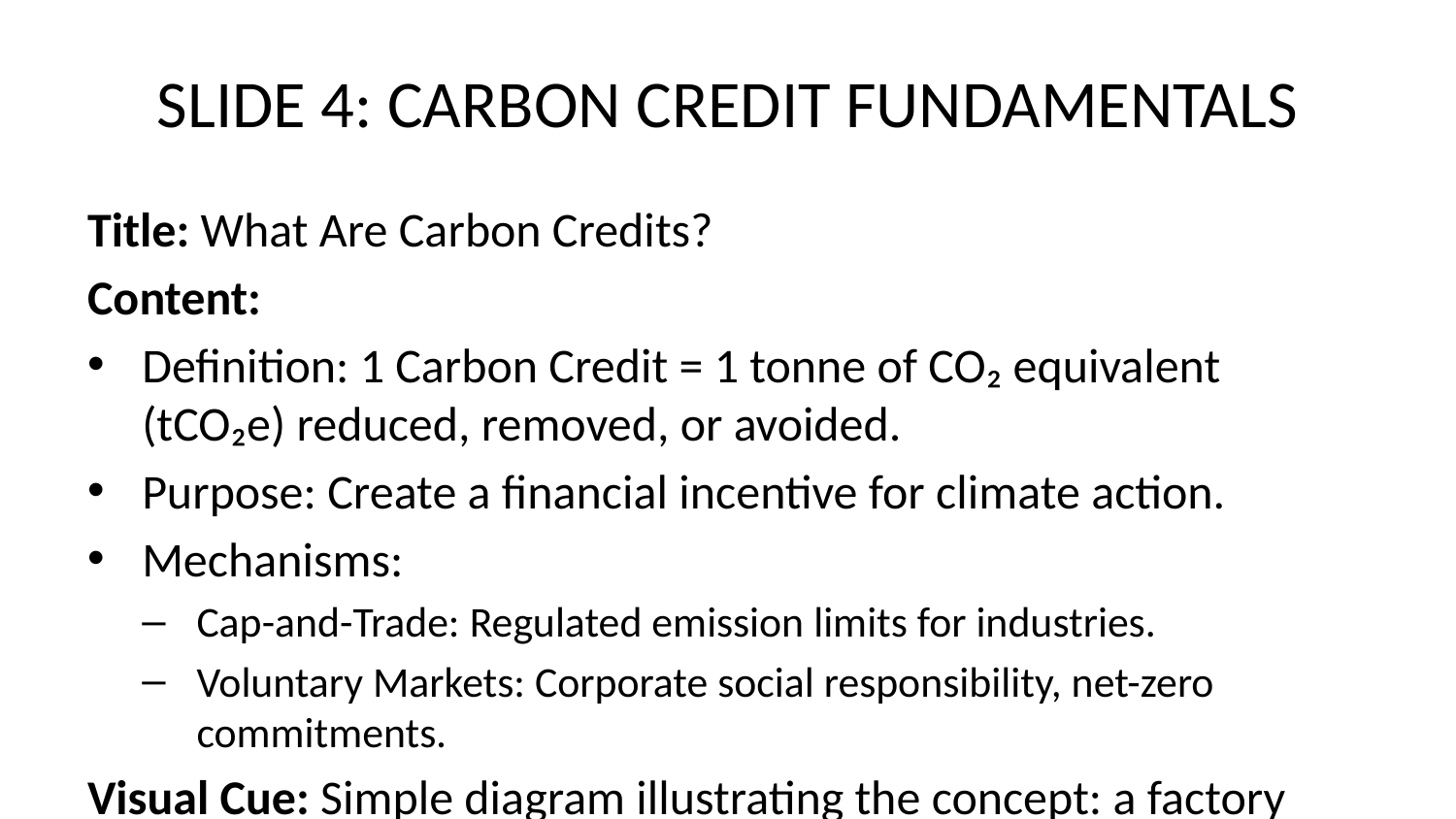

# SLIDE 4: CARBON CREDIT FUNDAMENTALS
Title: What Are Carbon Credits?
Content:
Definition: 1 Carbon Credit = 1 tonne of CO₂ equivalent (tCO₂e) reduced, removed, or avoided.
Purpose: Create a financial incentive for climate action.
Mechanisms:
Cap-and-Trade: Regulated emission limits for industries.
Voluntary Markets: Corporate social responsibility, net-zero commitments.
Visual Cue: Simple diagram illustrating the concept: a factory reducing emissions linked to a certificate/credit, which is then traded.
Speaker Notes: At their core, carbon markets create financial incentives for reducing emissions by assigning value to each tonne of CO₂ mitigated.